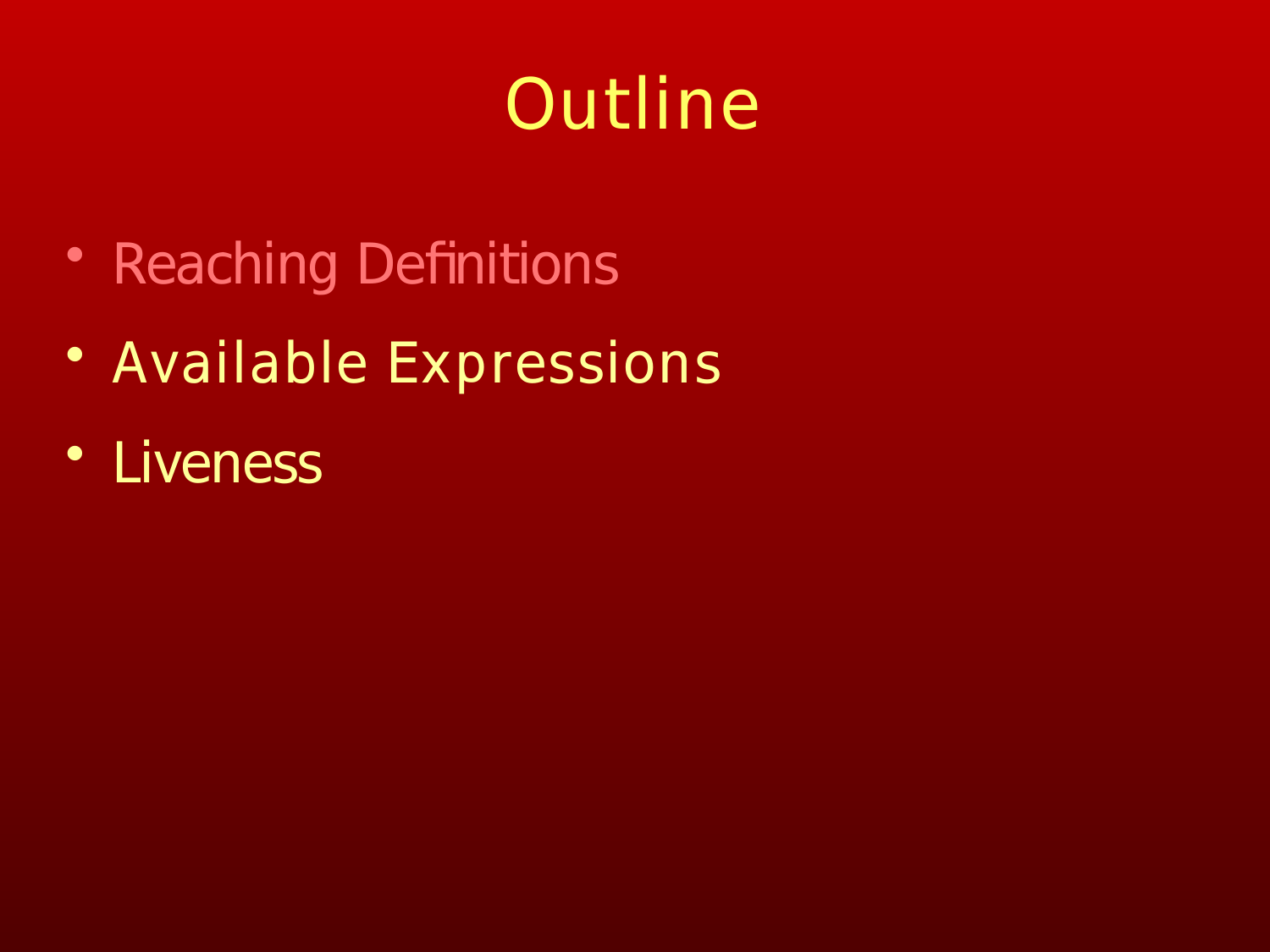

# Outline
Reaching Definitions
Available Expressions
Liveness